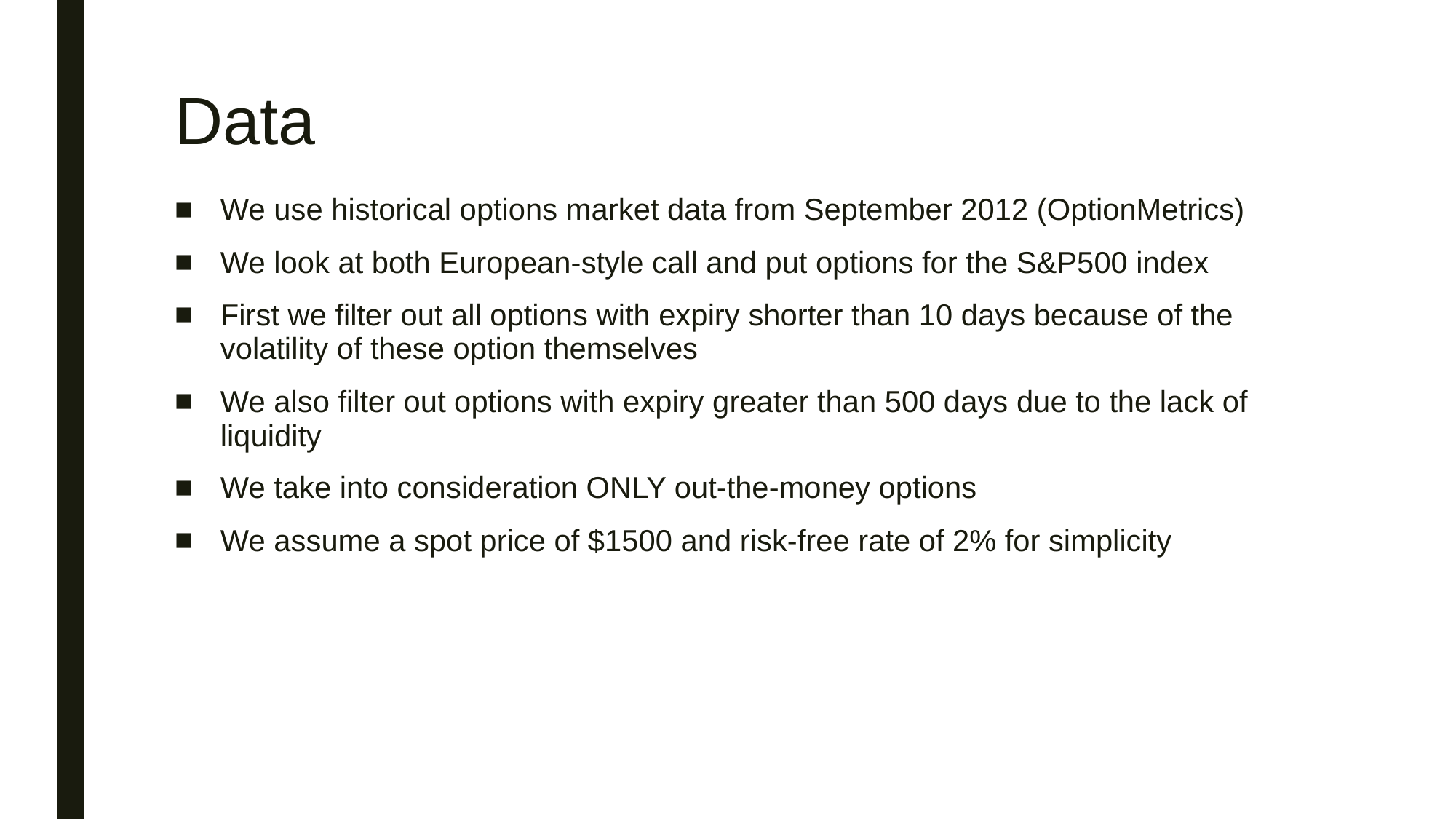

# Data
We use historical options market data from September 2012 (OptionMetrics)
We look at both European-style call and put options for the S&P500 index
First we filter out all options with expiry shorter than 10 days because of the volatility of these option themselves
We also filter out options with expiry greater than 500 days due to the lack of liquidity
We take into consideration ONLY out-the-money options
We assume a spot price of $1500 and risk-free rate of 2% for simplicity